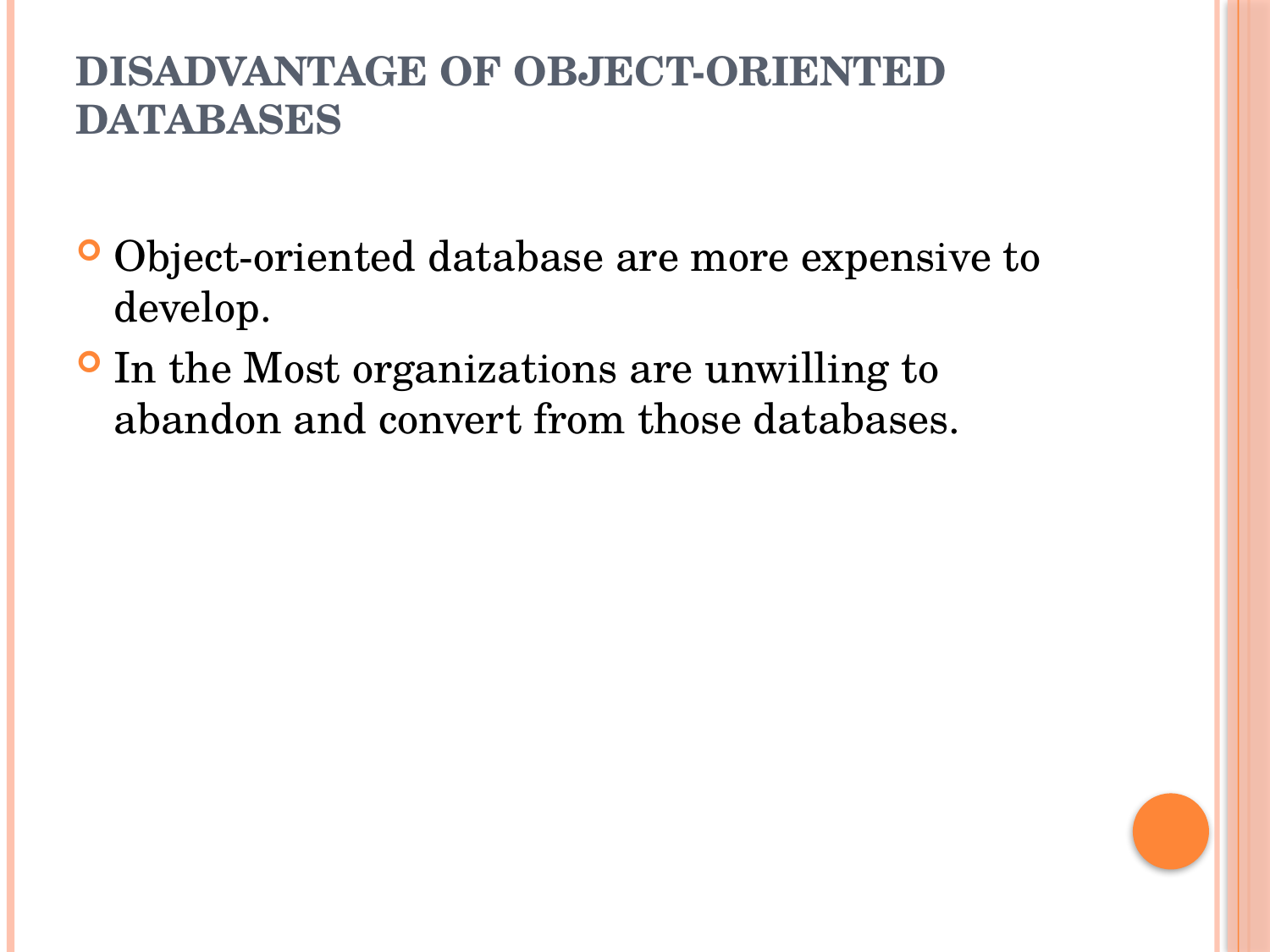

# Disadvantage of Object-oriented databases
Object-oriented database are more expensive to develop.
In the Most organizations are unwilling to abandon and convert from those databases.